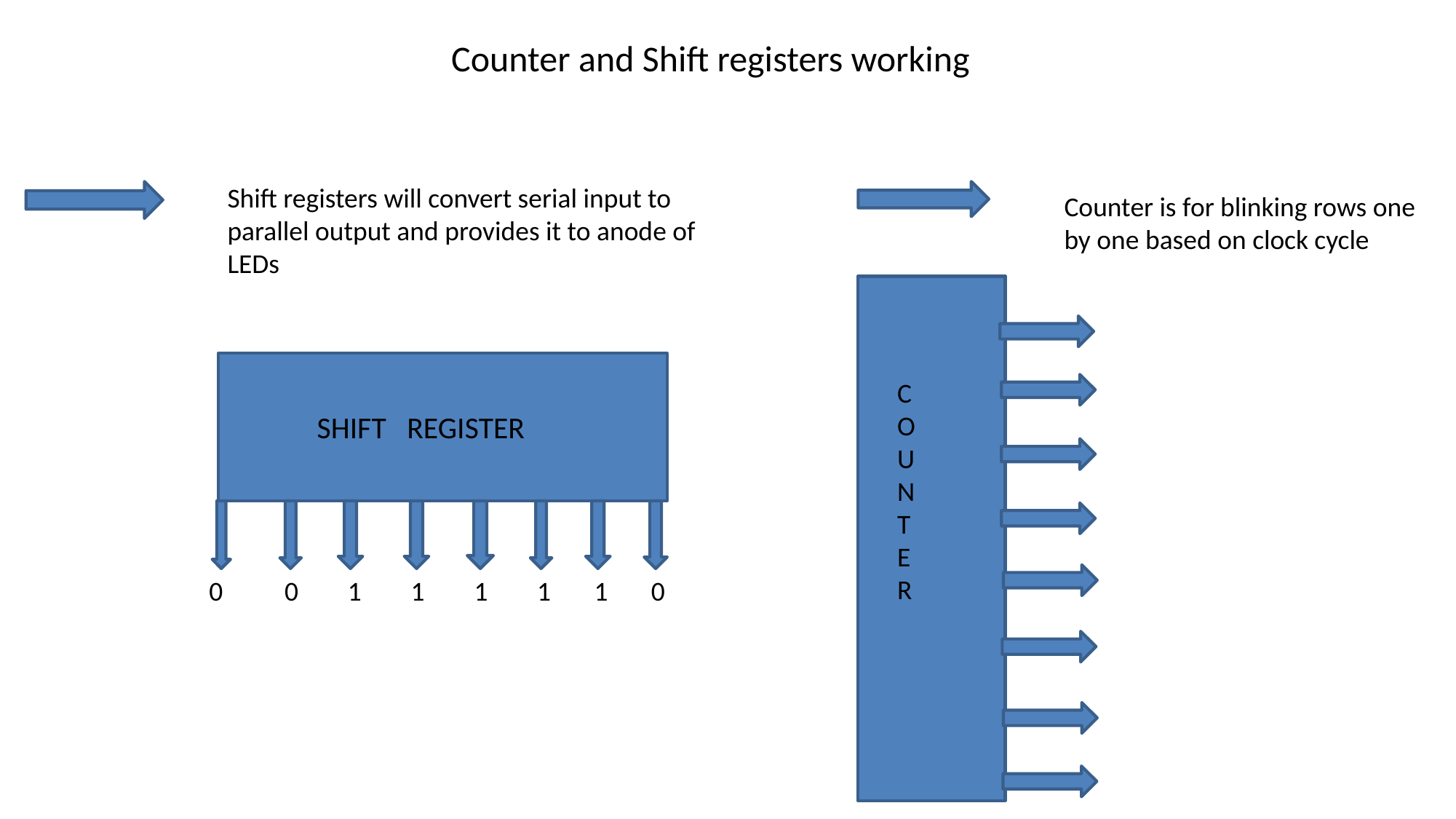

Counter and Shift registers working
Shift registers will convert serial input to parallel output and provides it to anode of LEDs

Counter is for blinking rows one by one based on clock cycle

C
O
U
N
T
E
R

SHIFT   REGISTER

0          0        1        1        1        1       1       0